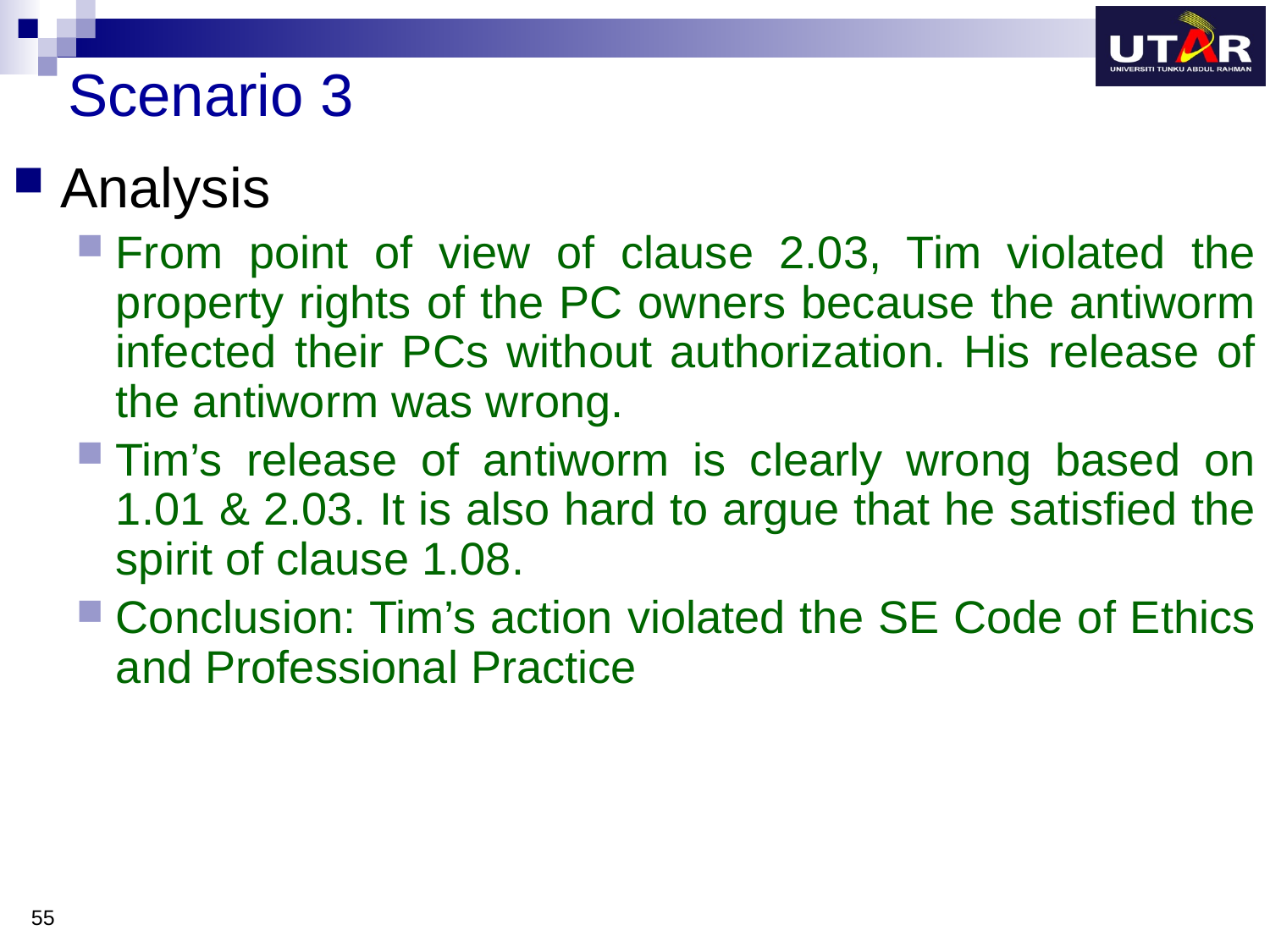

# Scenario 3
Analysis
From point of view of clause 2.03, Tim violated the property rights of the PC owners because the antiworm infected their PCs without authorization. His release of the antiworm was wrong.
Tim’s release of antiworm is clearly wrong based on 1.01 & 2.03. It is also hard to argue that he satisfied the spirit of clause 1.08.
Conclusion: Tim’s action violated the SE Code of Ethics and Professional Practice
55